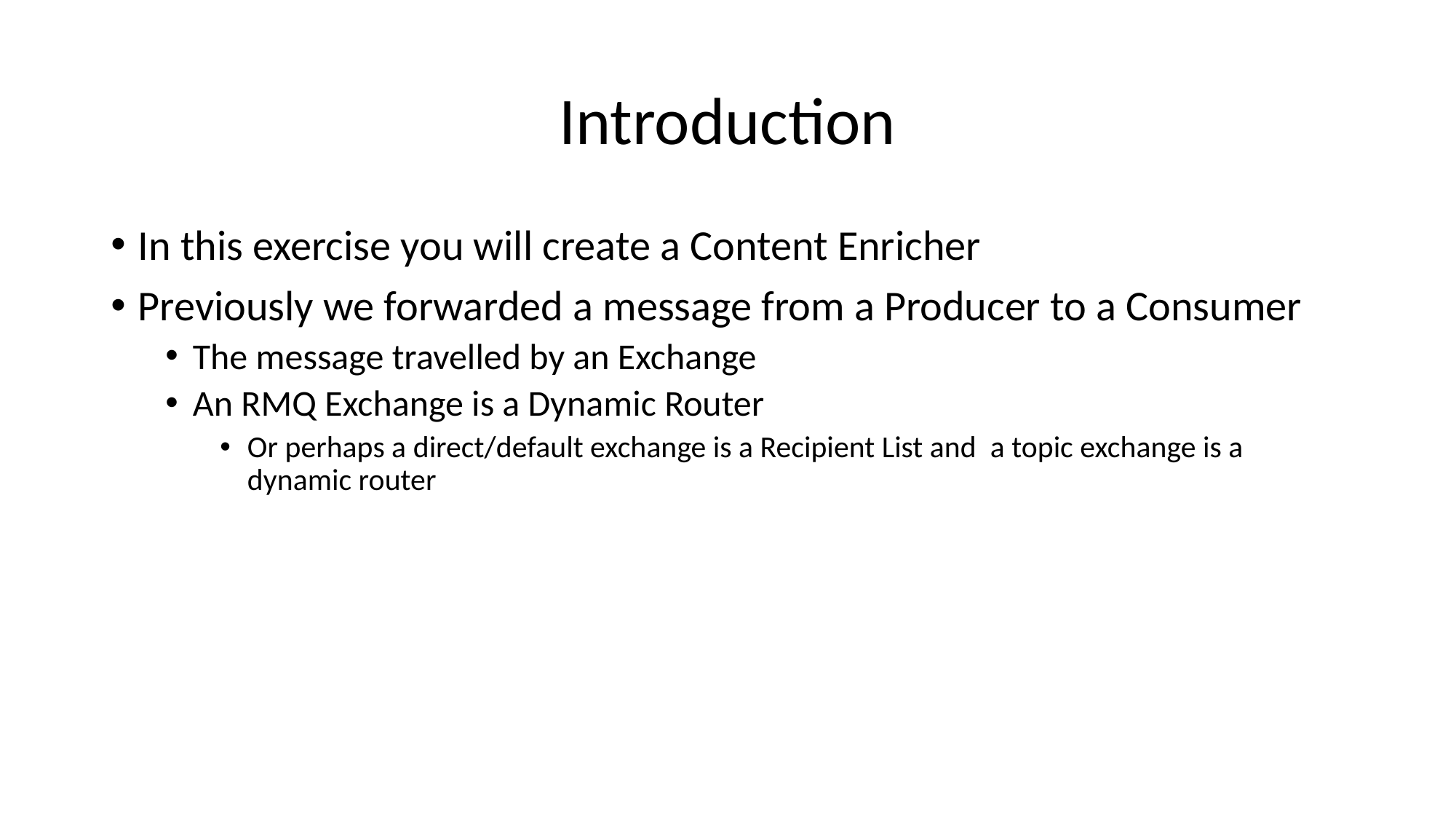

# Introduction
In this exercise you will create a Content Enricher
Previously we forwarded a message from a Producer to a Consumer
The message travelled by an Exchange
An RMQ Exchange is a Dynamic Router
Or perhaps a direct/default exchange is a Recipient List and  a topic exchange is a dynamic router